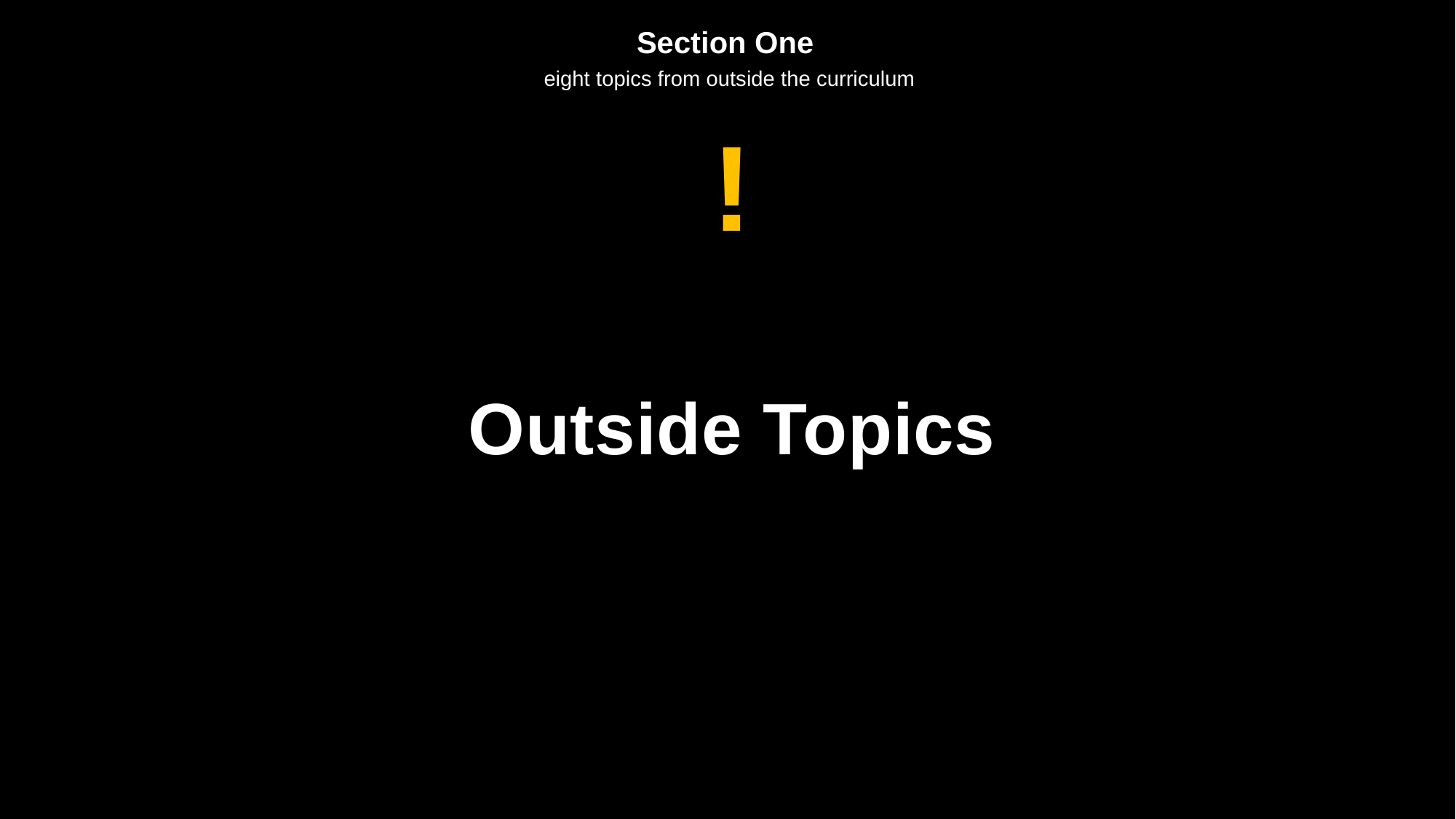

Section One
eight topics from outside the curriculum
!
# Outside Topics